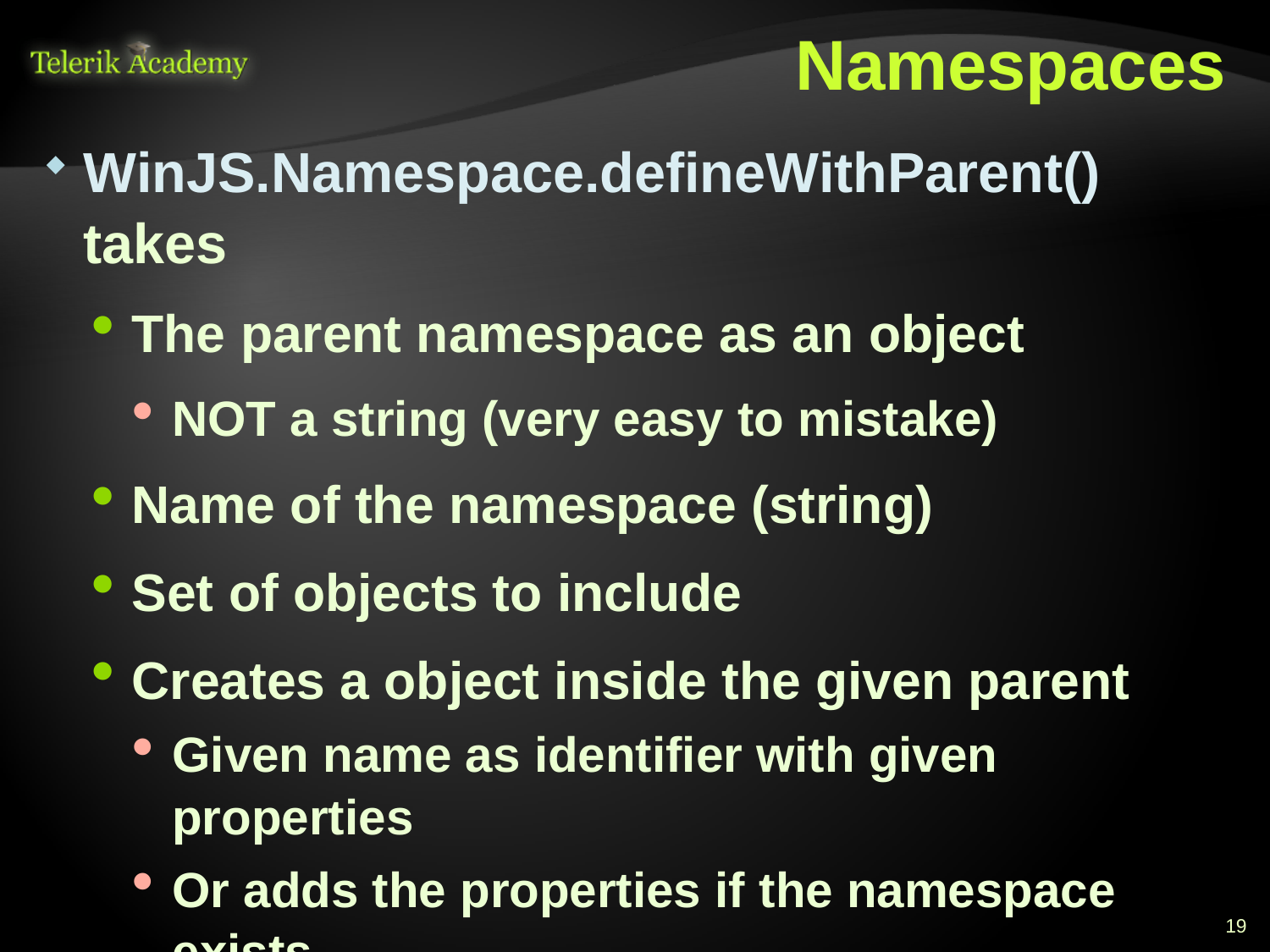

# Namespaces
WinJS.Namespace.defineWithParent()  takes
The parent namespace as an object
NOT a string (very easy to mistake)
Name of the namespace (string)
Set of objects to include
Creates a object inside the given parent
Given name as identifier with given properties
Or adds the properties if the namespace exists

19